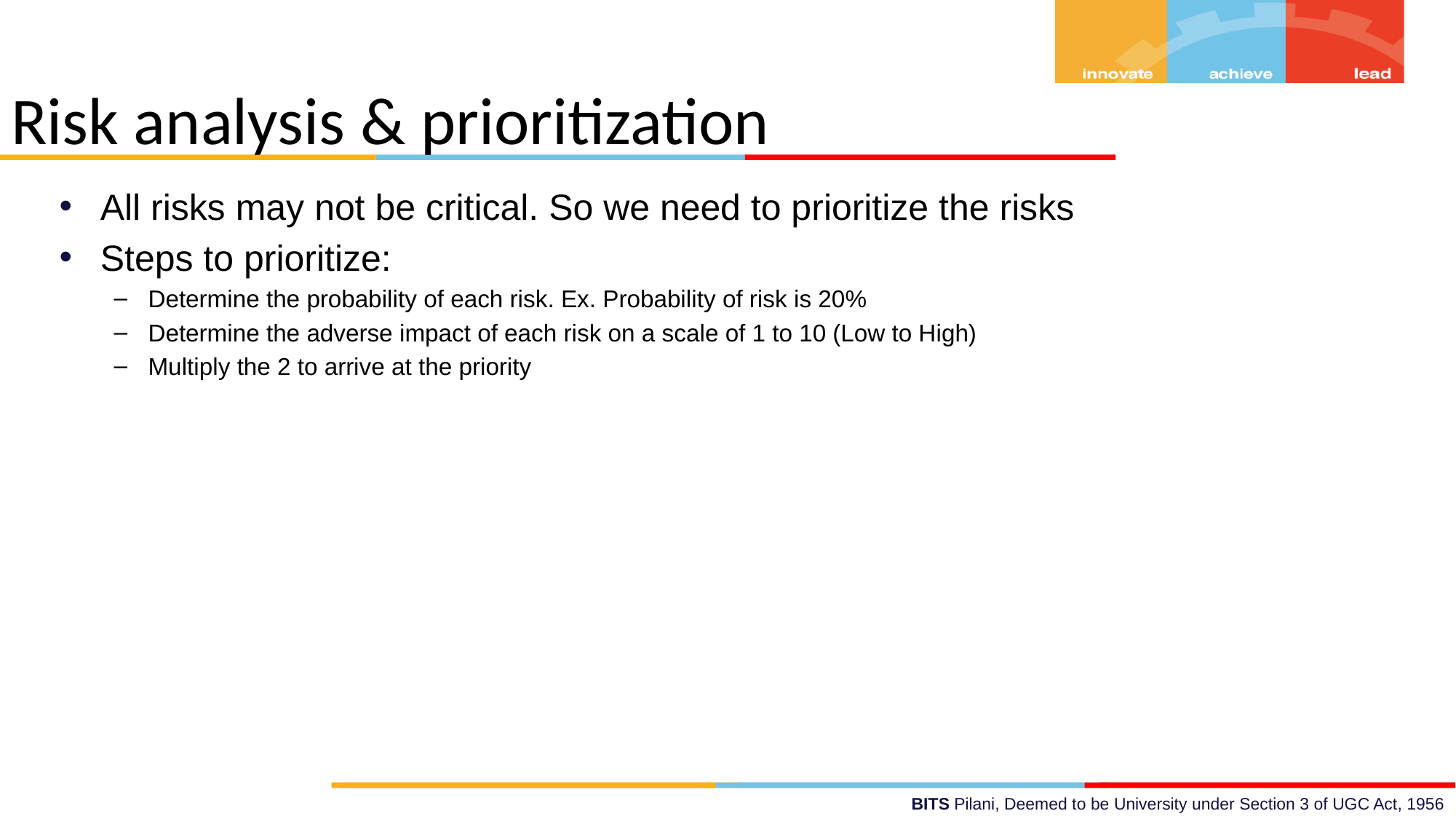

Risk analysis & prioritization
All risks may not be critical. So we need to prioritize the risks
Steps to prioritize:
Determine the probability of each risk. Ex. Probability of risk is 20%
Determine the adverse impact of each risk on a scale of 1 to 10 (Low to High)
Multiply the 2 to arrive at the priority